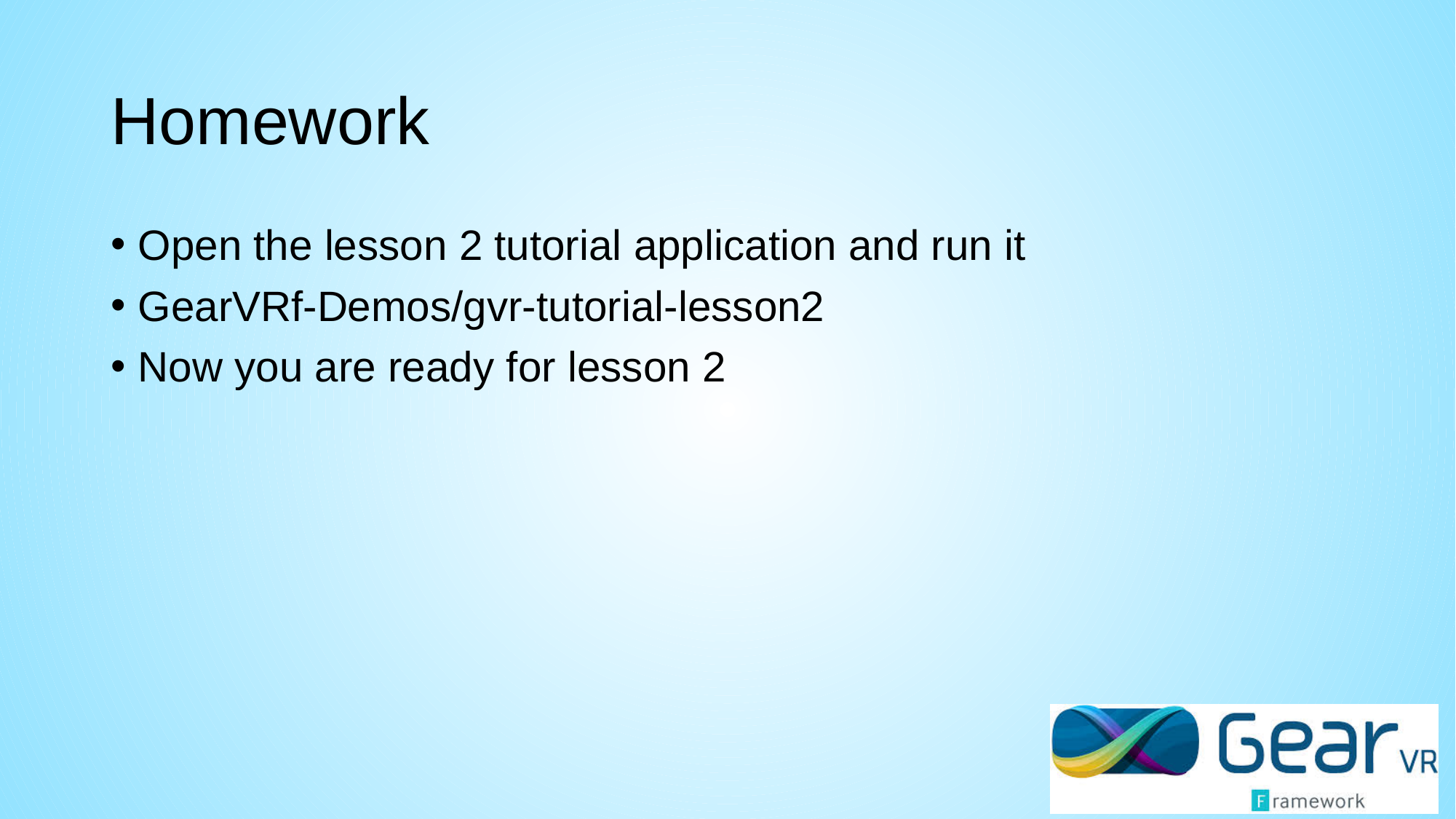

# Homework
Open the lesson 2 tutorial application and run it
GearVRf-Demos/gvr-tutorial-lesson2
Now you are ready for lesson 2